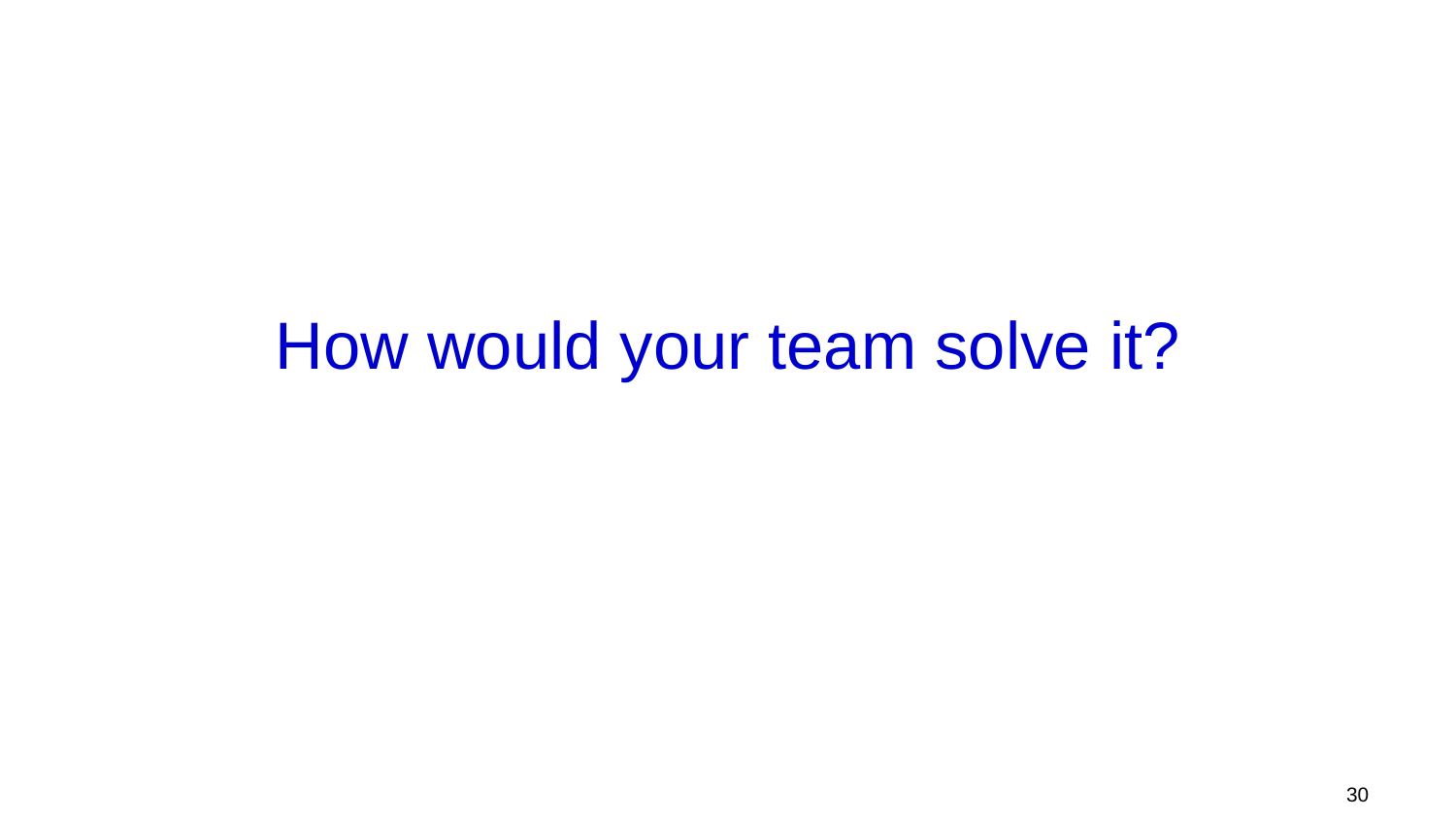

# How would your team solve it?

30